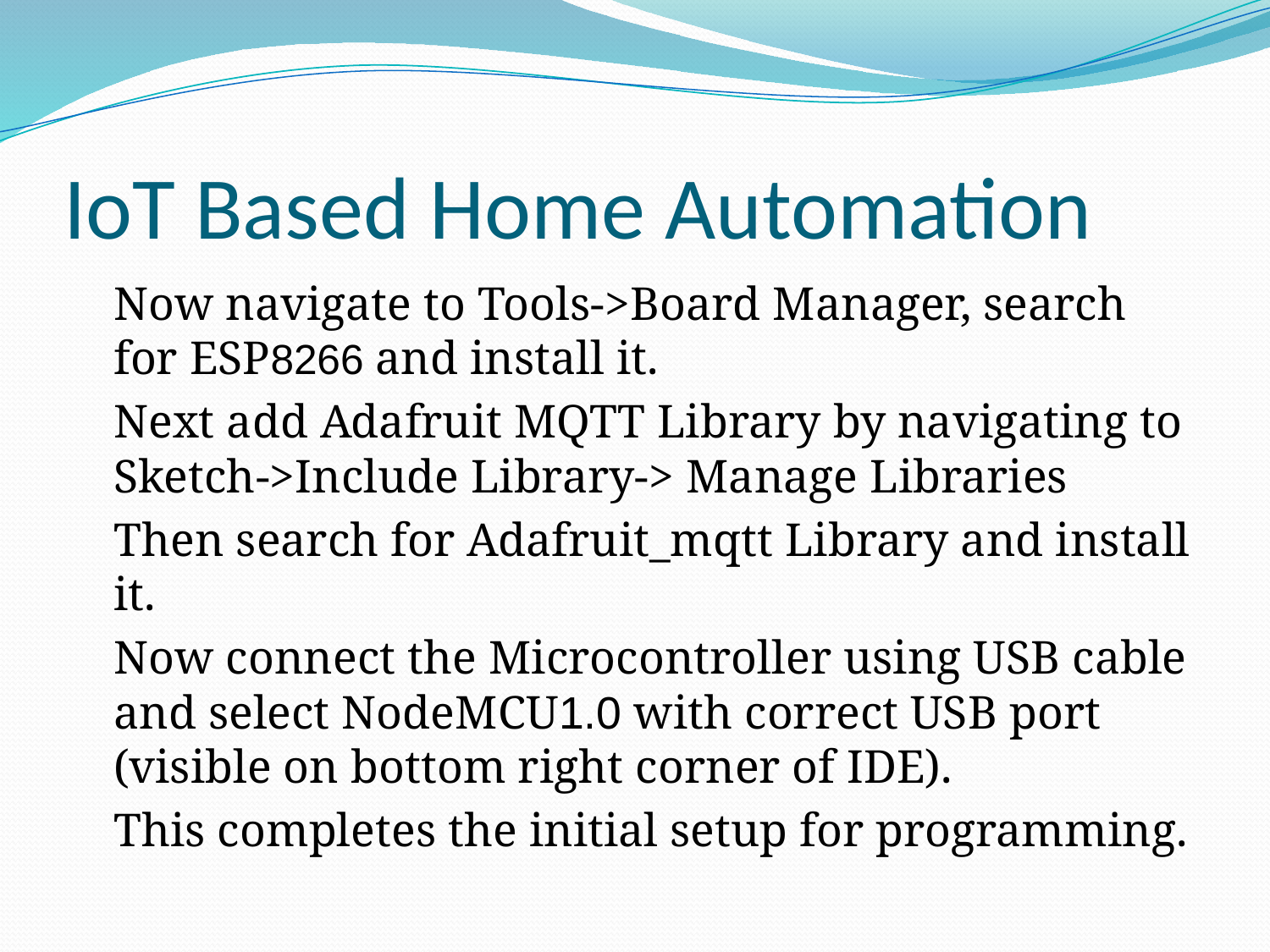

# IoT Based Home Automation
	Now navigate to Tools->Board Manager, search for ESP8266 and install it.
	Next add Adafruit MQTT Library by navigating to Sketch->Include Library-> Manage Libraries
	Then search for Adafruit_mqtt Library and install it.
	Now connect the Microcontroller using USB cable and select NodeMCU1.0 with correct USB port (visible on bottom right corner of IDE).
	This completes the initial setup for programming.